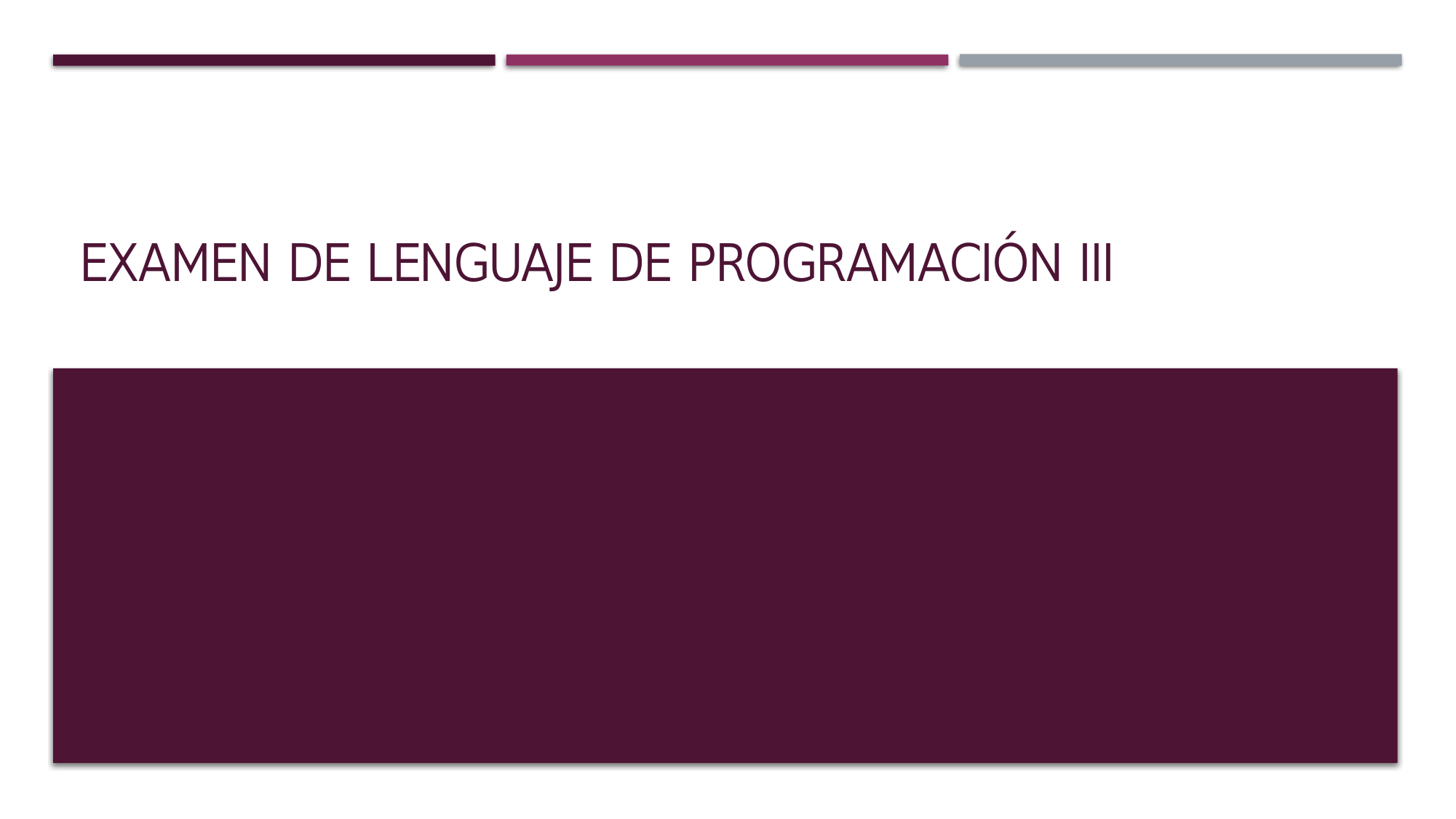

# Examen de lenguaje de programación III